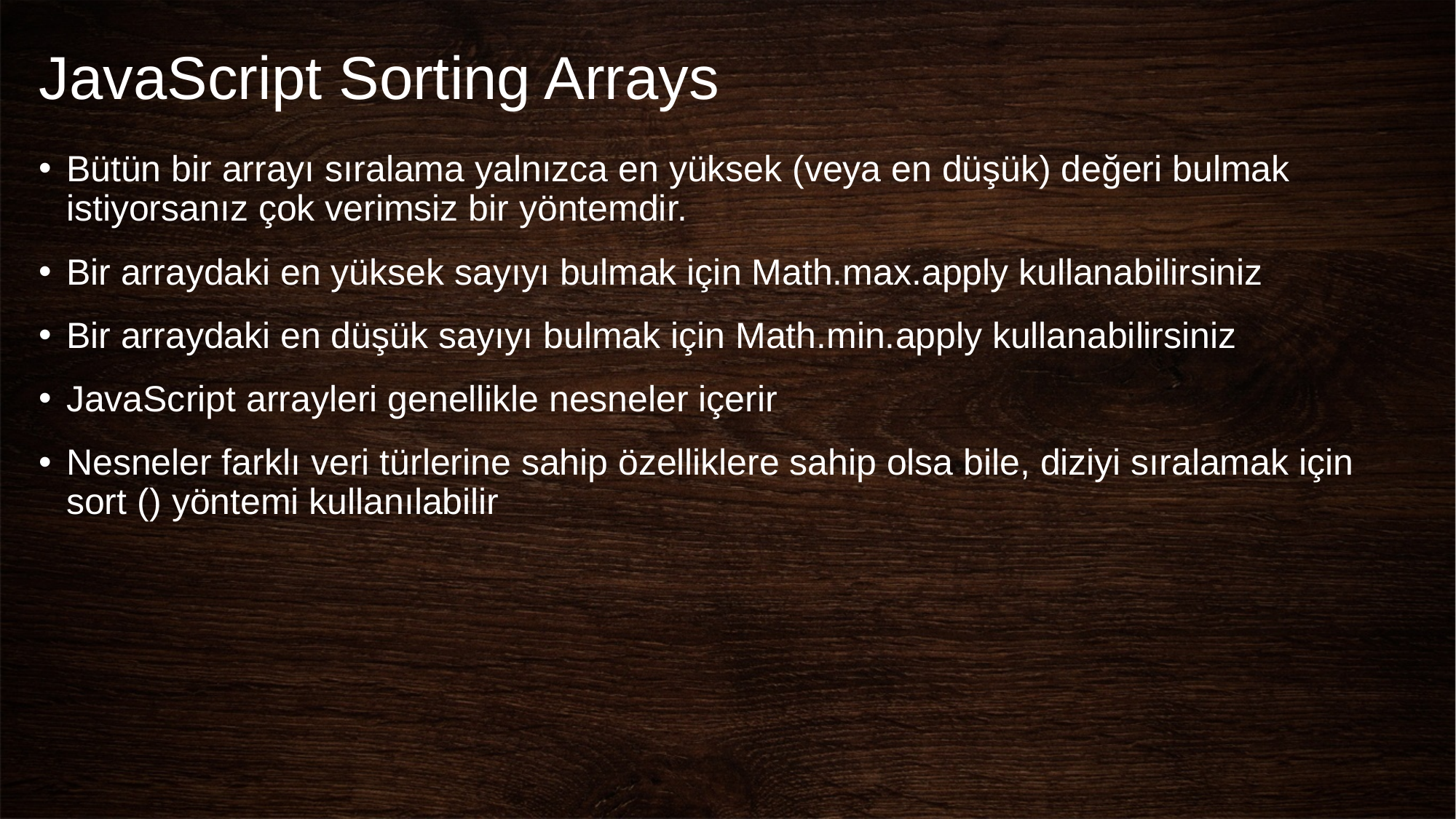

# JavaScript Sorting Arrays
Bütün bir arrayı sıralama yalnızca en yüksek (veya en düşük) değeri bulmak istiyorsanız çok verimsiz bir yöntemdir.
Bir arraydaki en yüksek sayıyı bulmak için Math.max.apply kullanabilirsiniz
Bir arraydaki en düşük sayıyı bulmak için Math.min.apply kullanabilirsiniz
JavaScript arrayleri genellikle nesneler içerir
Nesneler farklı veri türlerine sahip özelliklere sahip olsa bile, diziyi sıralamak için sort () yöntemi kullanılabilir